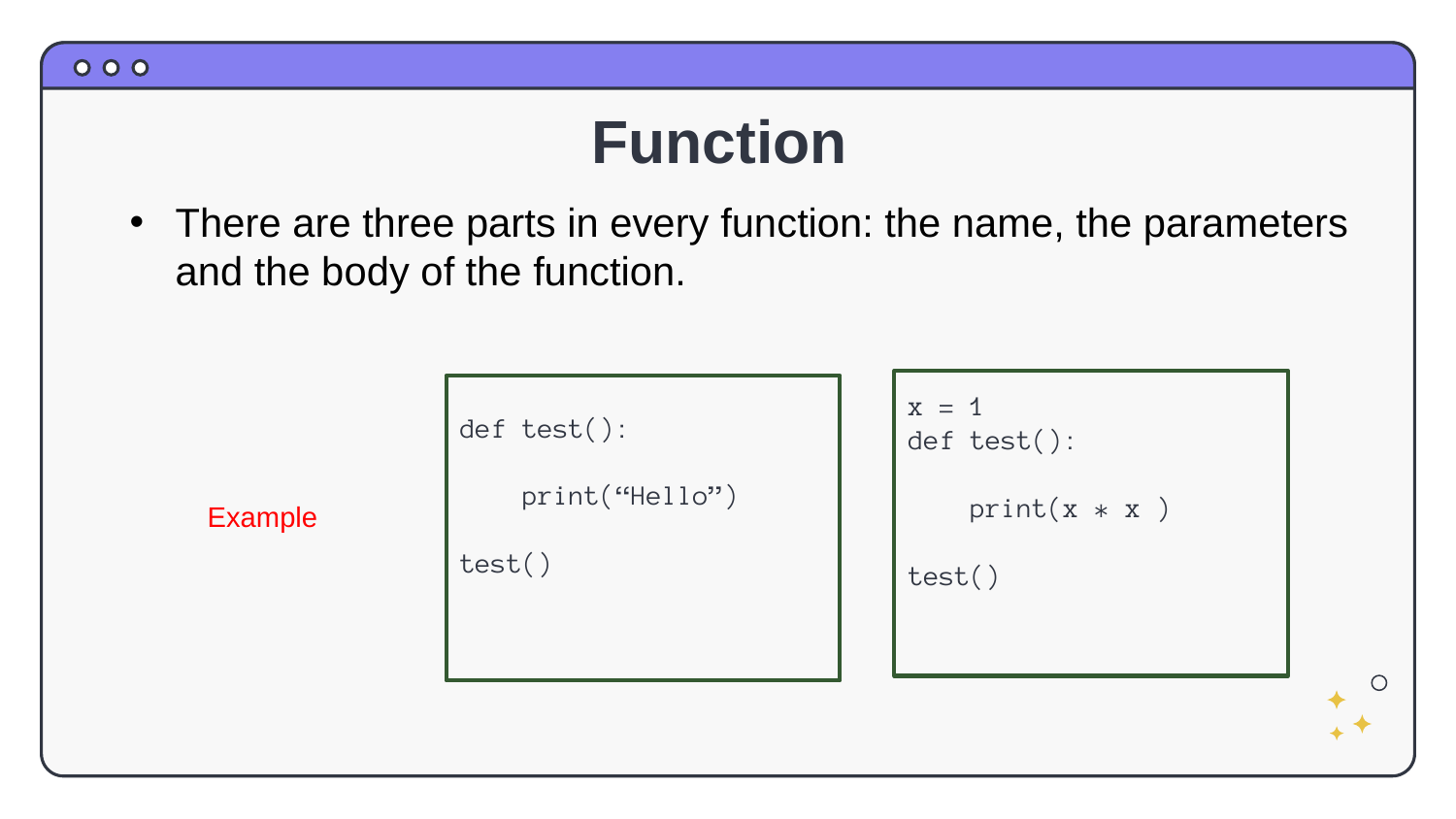

# Function
There are three parts in every function: the name, the parameters and the body of the function.
x = 1
def test():
    print(x * x )
test()

def test():
    print(“Hello”)
test()

Example